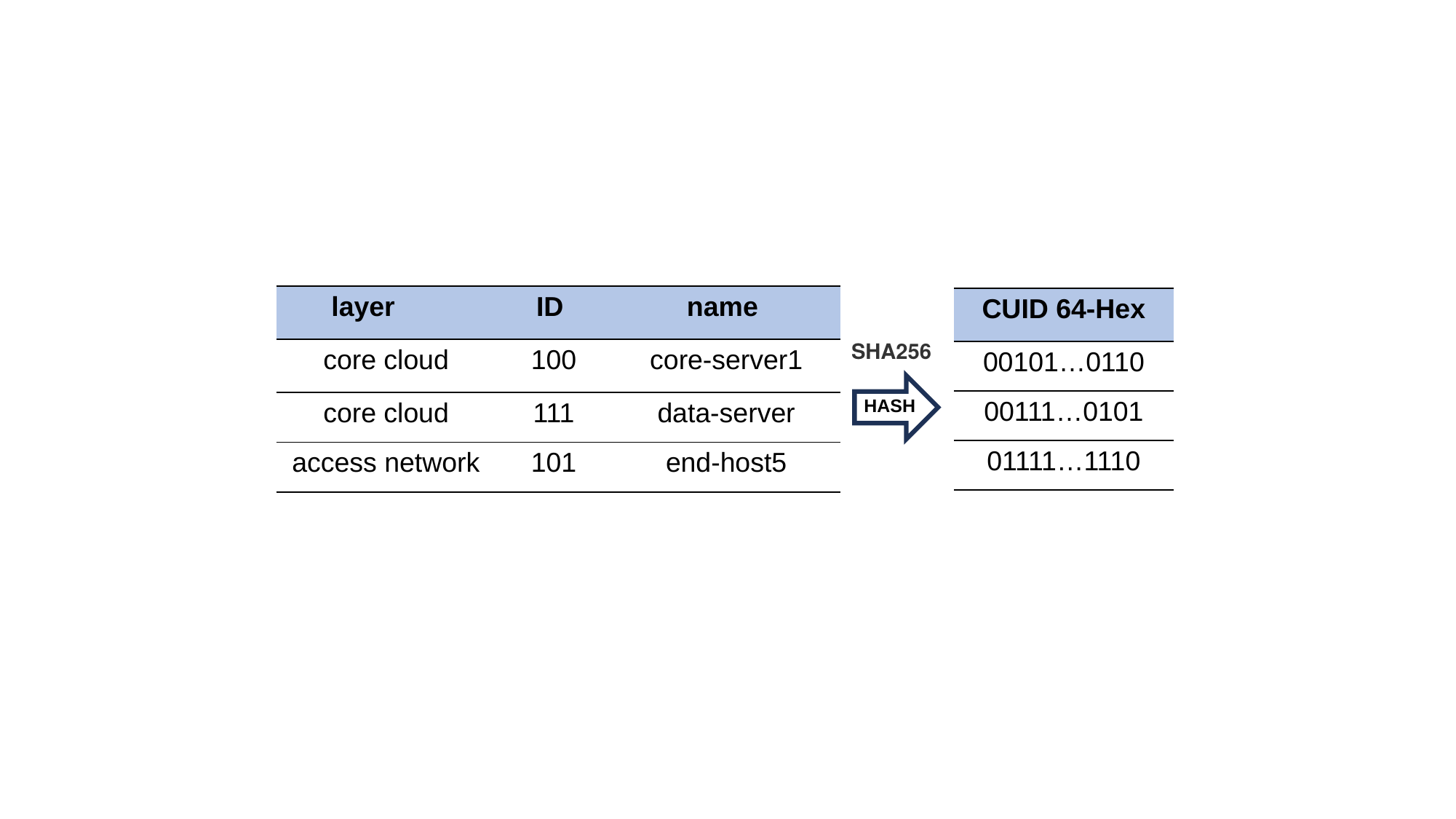

| layer | ID | name |
| --- | --- | --- |
| core cloud | 100 | core-server1 |
| core cloud | 111 | data-server |
| access network | 101 | end-host5 |
| CUID 64-Hex |
| --- |
| 00101…0110 |
| 00111…0101 |
| 01111…1110 |
SHA256

HASH